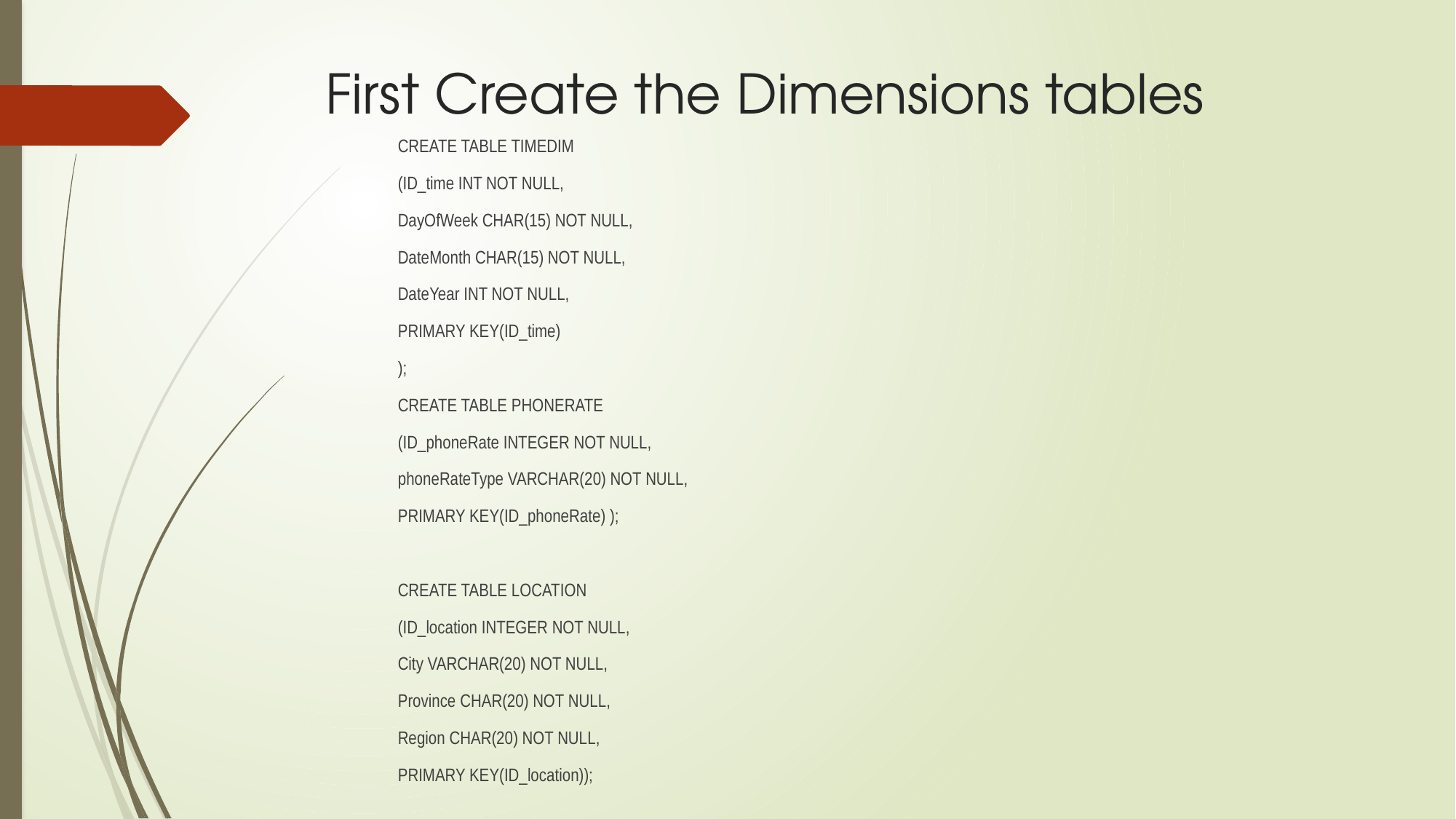

# First Create the Dimensions tables
CREATE TABLE TIMEDIM
(ID_time INT NOT NULL,
DayOfWeek CHAR(15) NOT NULL,
DateMonth CHAR(15) NOT NULL,
DateYear INT NOT NULL,
PRIMARY KEY(ID_time)
);
CREATE TABLE PHONERATE
(ID_phoneRate INTEGER NOT NULL,
phoneRateType VARCHAR(20) NOT NULL,
PRIMARY KEY(ID_phoneRate) );

CREATE TABLE LOCATION
(ID_location INTEGER NOT NULL,
City VARCHAR(20) NOT NULL,
Province CHAR(20) NOT NULL,
Region CHAR(20) NOT NULL,
PRIMARY KEY(ID_location));